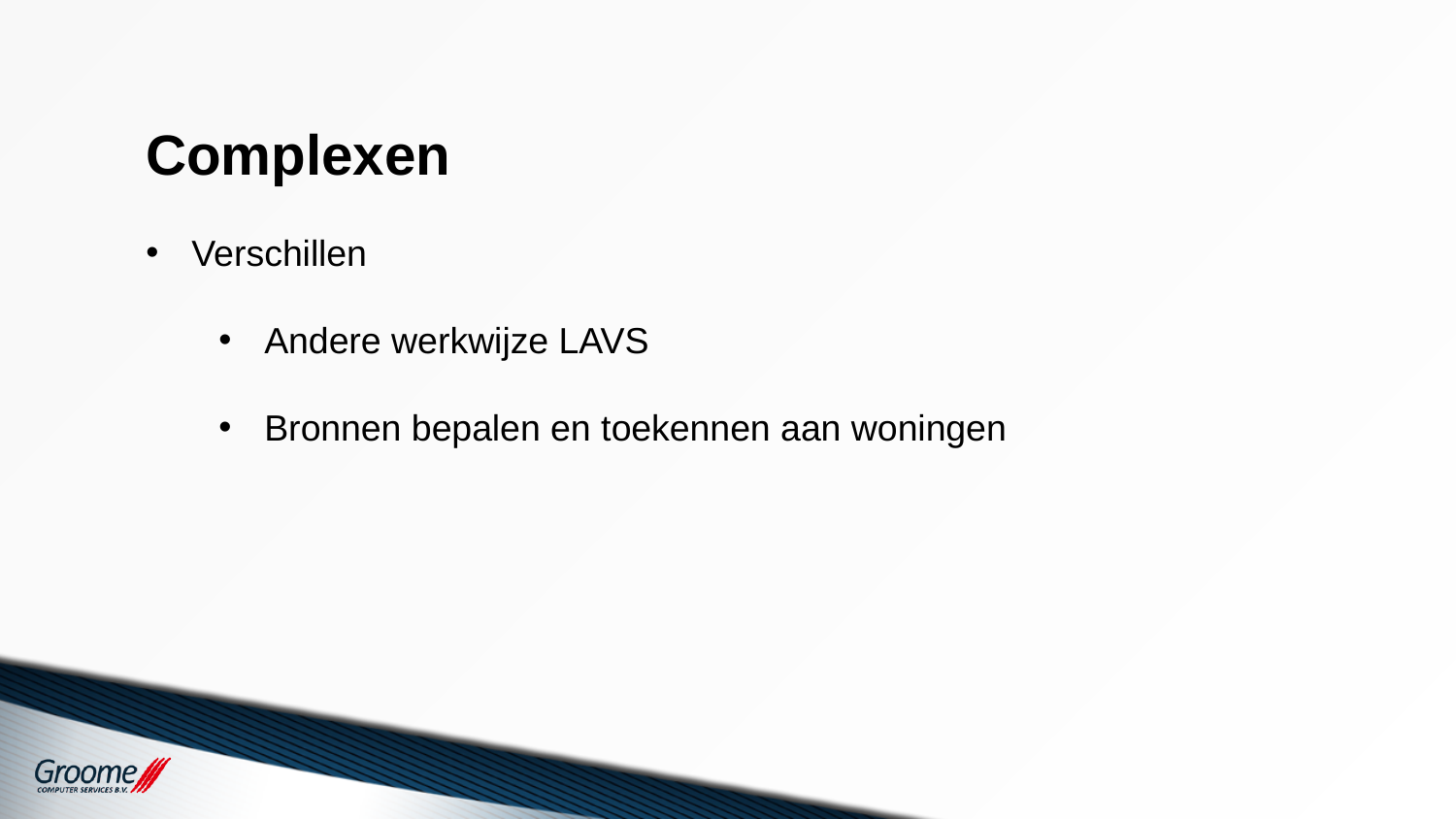

Complexen

Verschillen
Andere werkwijze LAVS
Bronnen bepalen en toekennen aan woningen